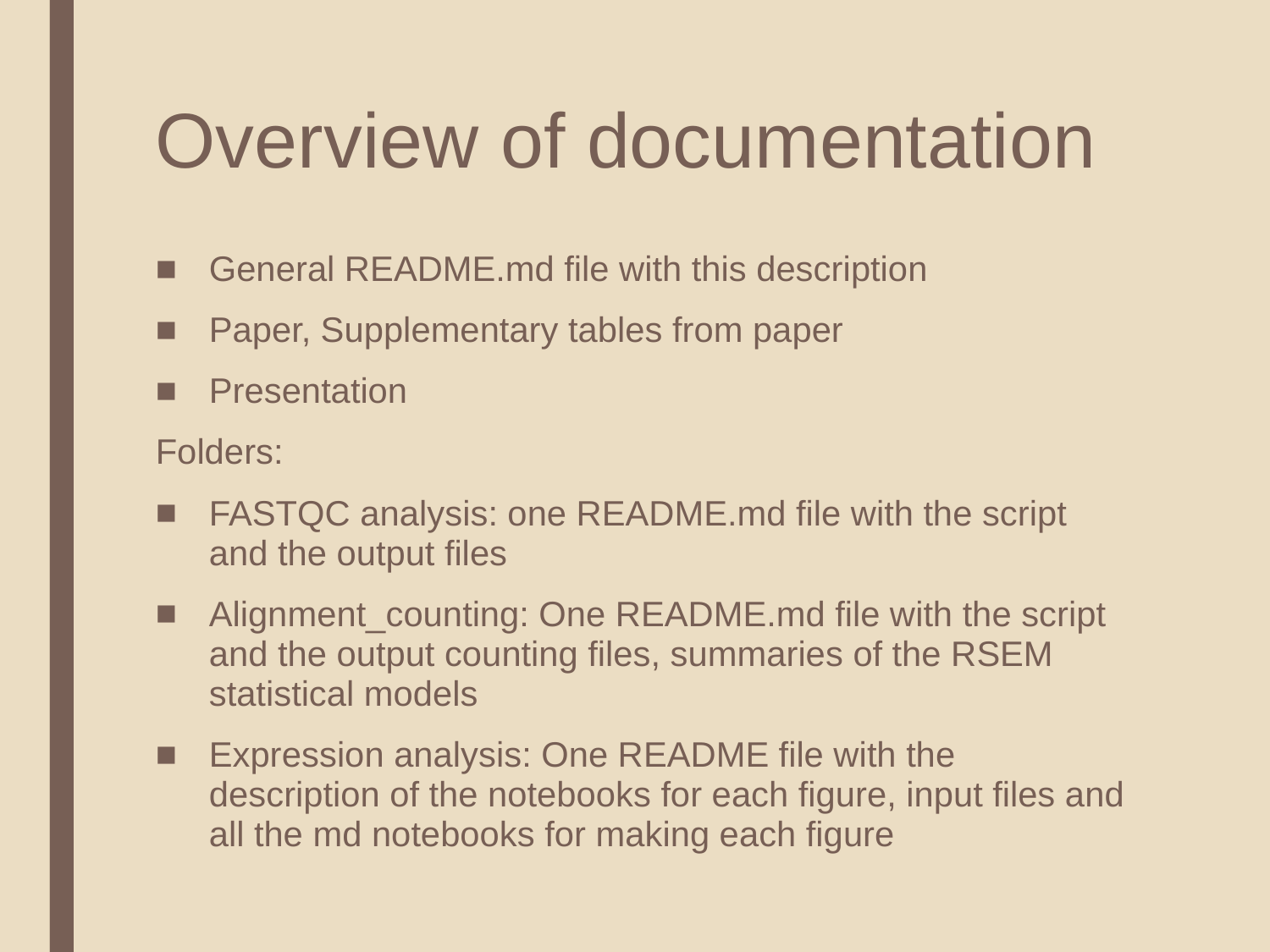

# Overview of documentation
General README.md file with this description
Paper, Supplementary tables from paper
Presentation
Folders:
FASTQC analysis: one README.md file with the script and the output files
Alignment_counting: One README.md file with the script and the output counting files, summaries of the RSEM statistical models
Expression analysis: One README file with the description of the notebooks for each figure, input files and all the md notebooks for making each figure